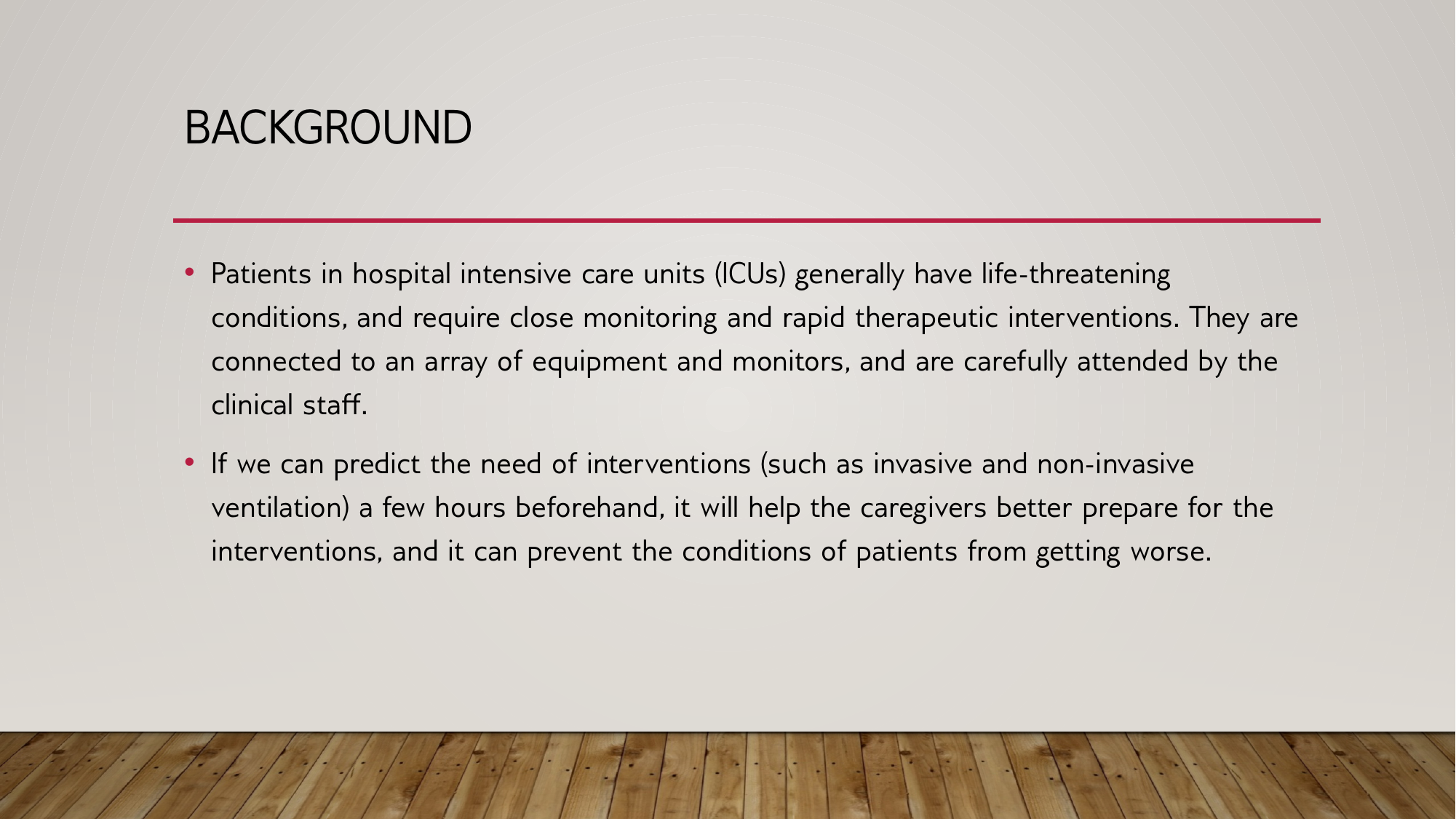

# background
Patients in hospital intensive care units (ICUs) generally have life-threatening conditions, and require close monitoring and rapid therapeutic interventions. They are connected to an array of equipment and monitors, and are carefully attended by the clinical staff.
If we can predict the need of interventions (such as invasive and non-invasive ventilation) a few hours beforehand, it will help the caregivers better prepare for the interventions, and it can prevent the conditions of patients from getting worse.